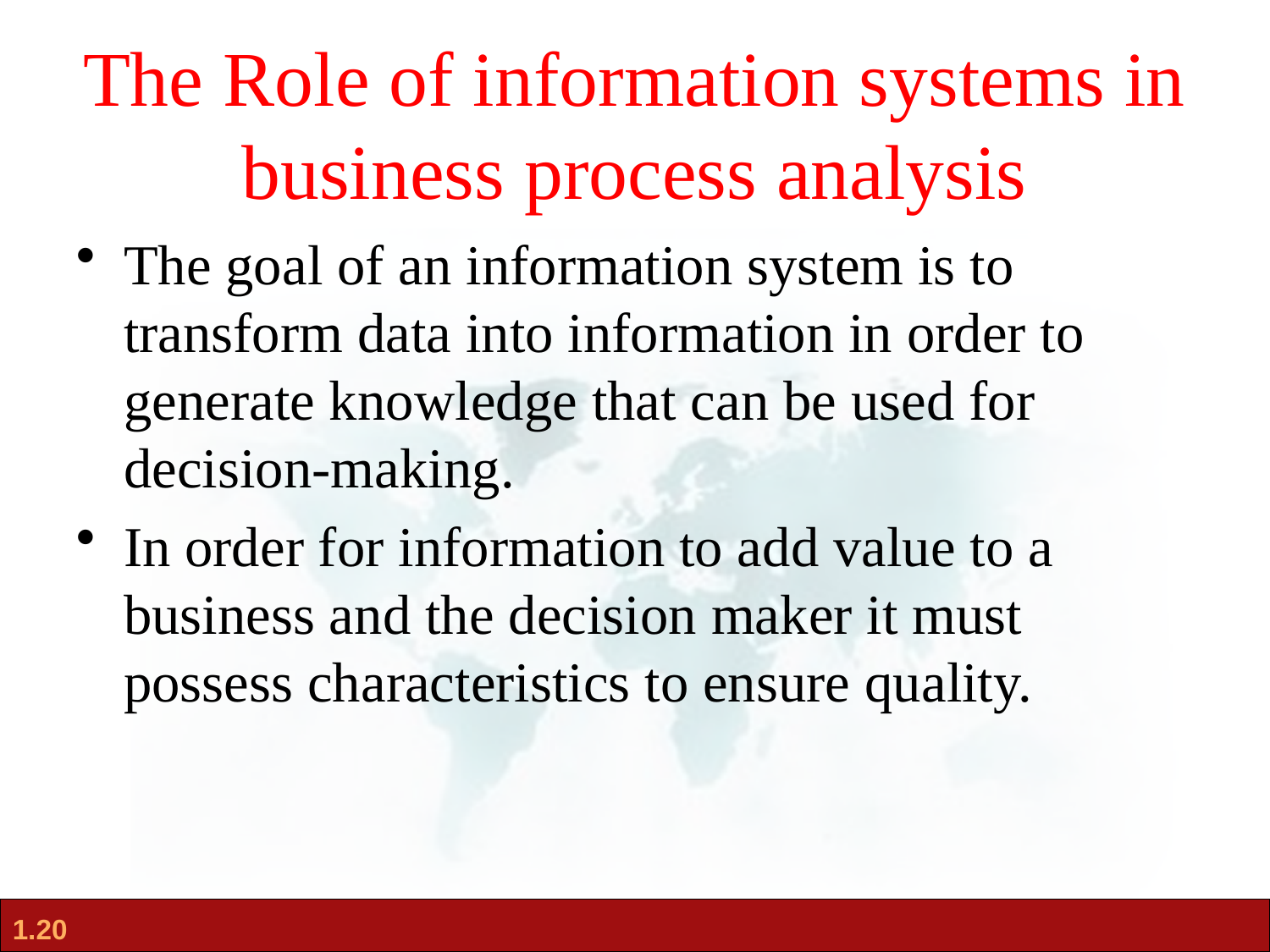

# The Role of information systems in business process analysis
The goal of an information system is to transform data into information in order to generate knowledge that can be used for decision-making.
In order for information to add value to a business and the decision maker it must possess characteristics to ensure quality.